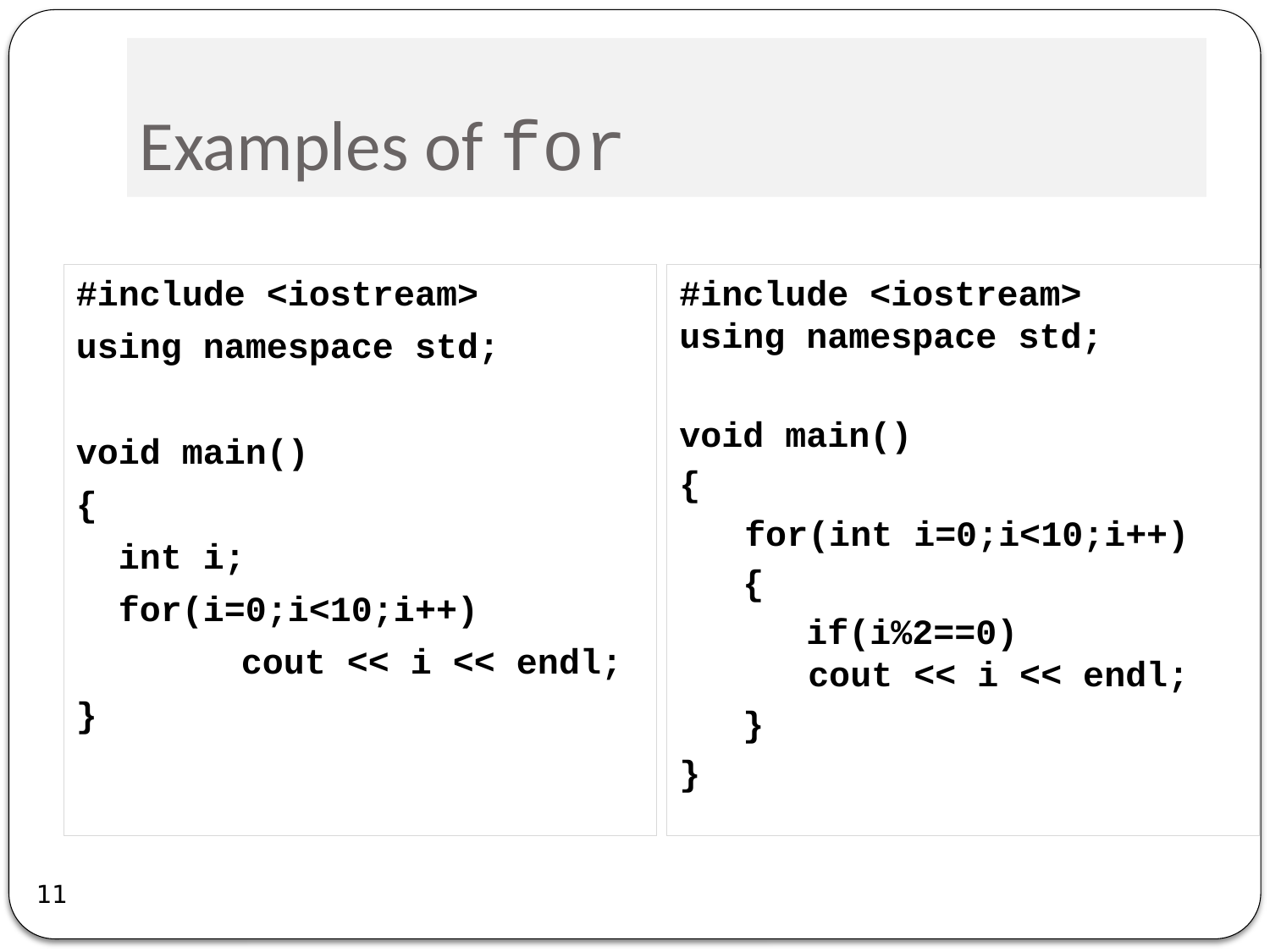

# Examples of for
#include <iostream>
using namespace std;

void main()
{
  int i;
  for(i=0;i<10;i++)
		cout << i << endl;
}
#include <iostream>
using namespace std;

void main()
{
	for(int i=0;i<10;i++)
   {
      if(i%2==0)
	   cout << i << endl;
   }
}
11